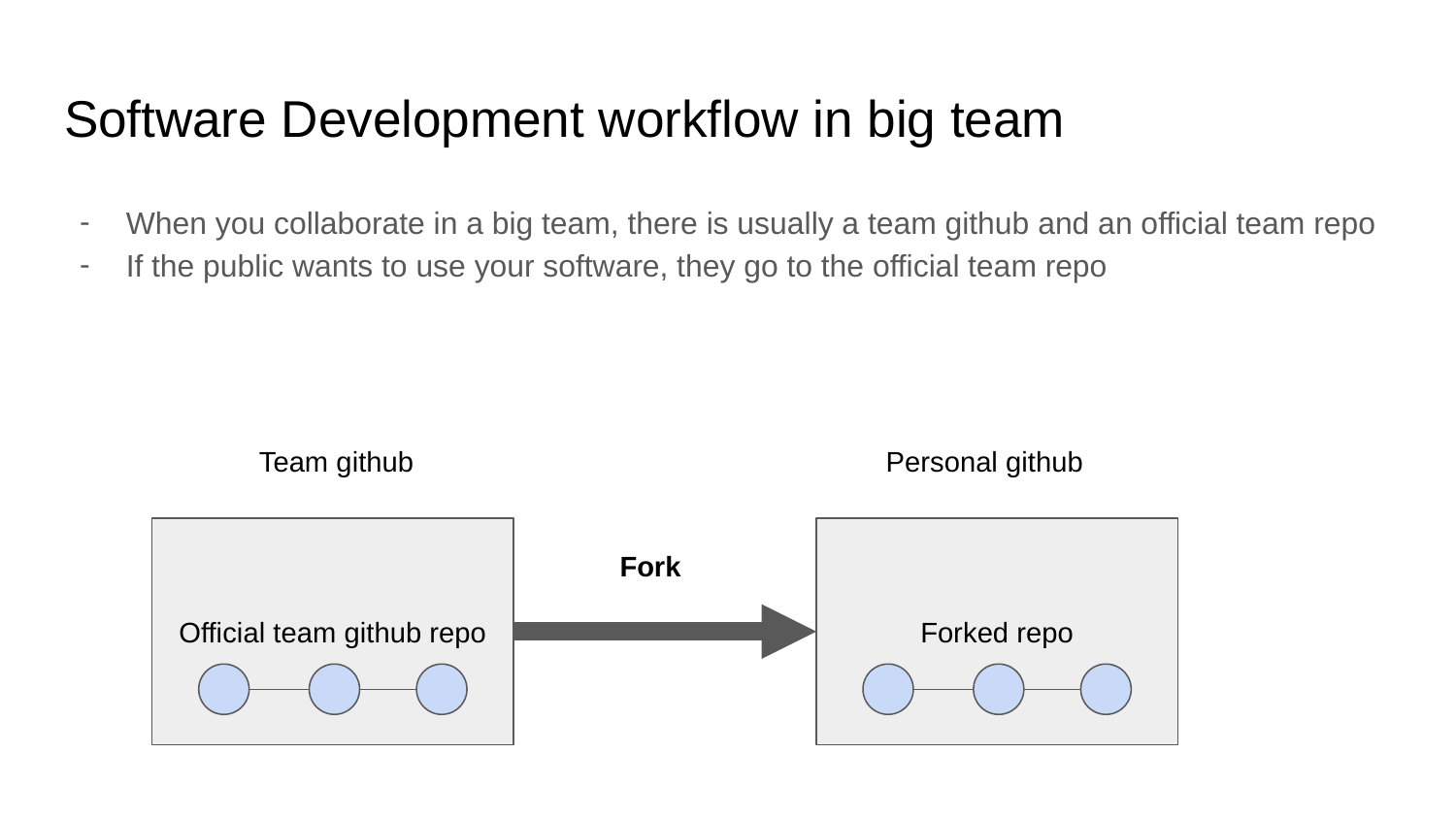

# Software Development workflow in big team
When you collaborate in a big team, there is usually a team github and an official team repo
If the public wants to use your software, they go to the official team repo
Team github
Personal github
Official team github repo
Forked repo
Fork